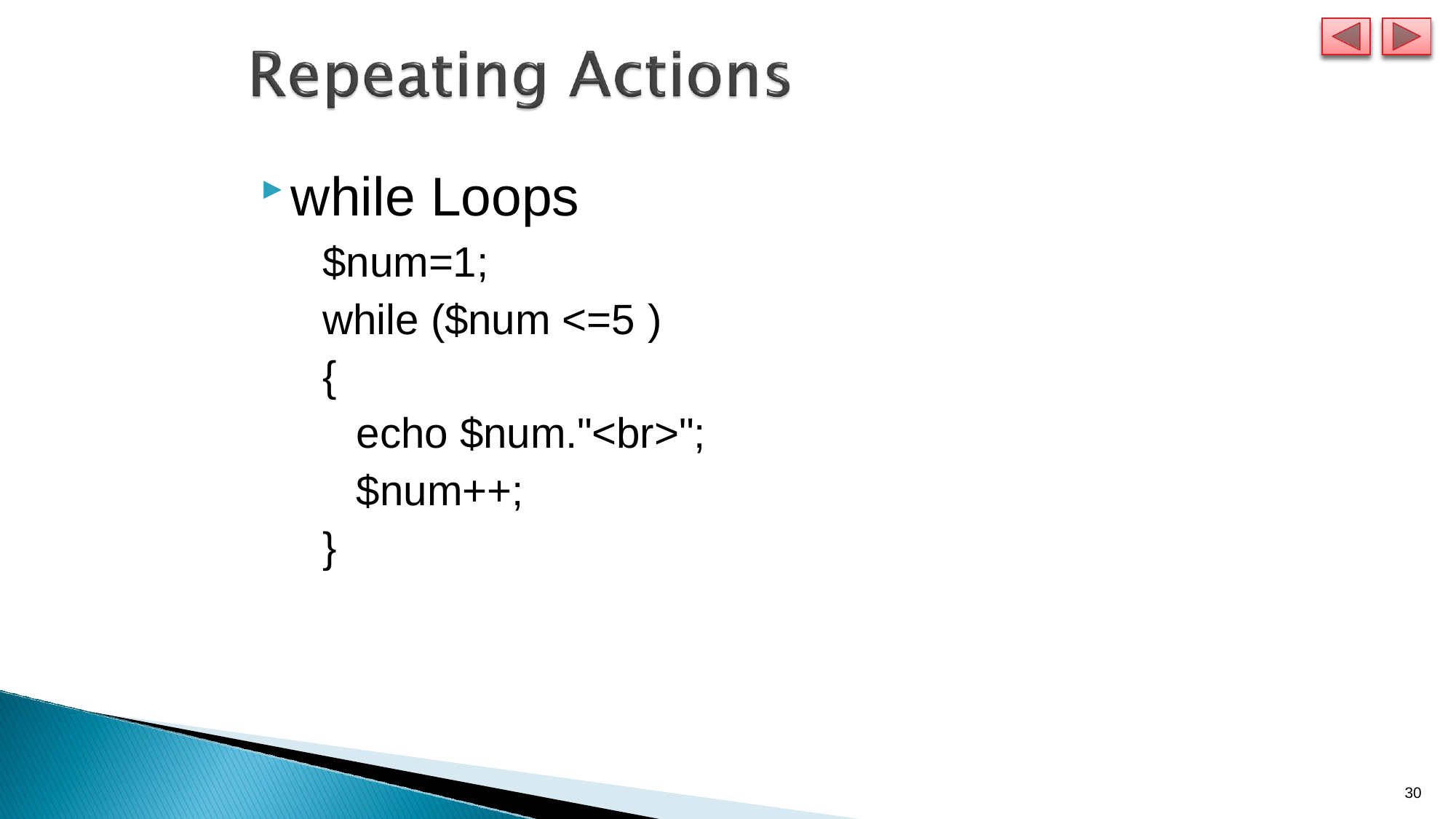

while Loops
$num=1;
while ($num <=5 )
{
echo $num."<br>";
$num++;
}
30